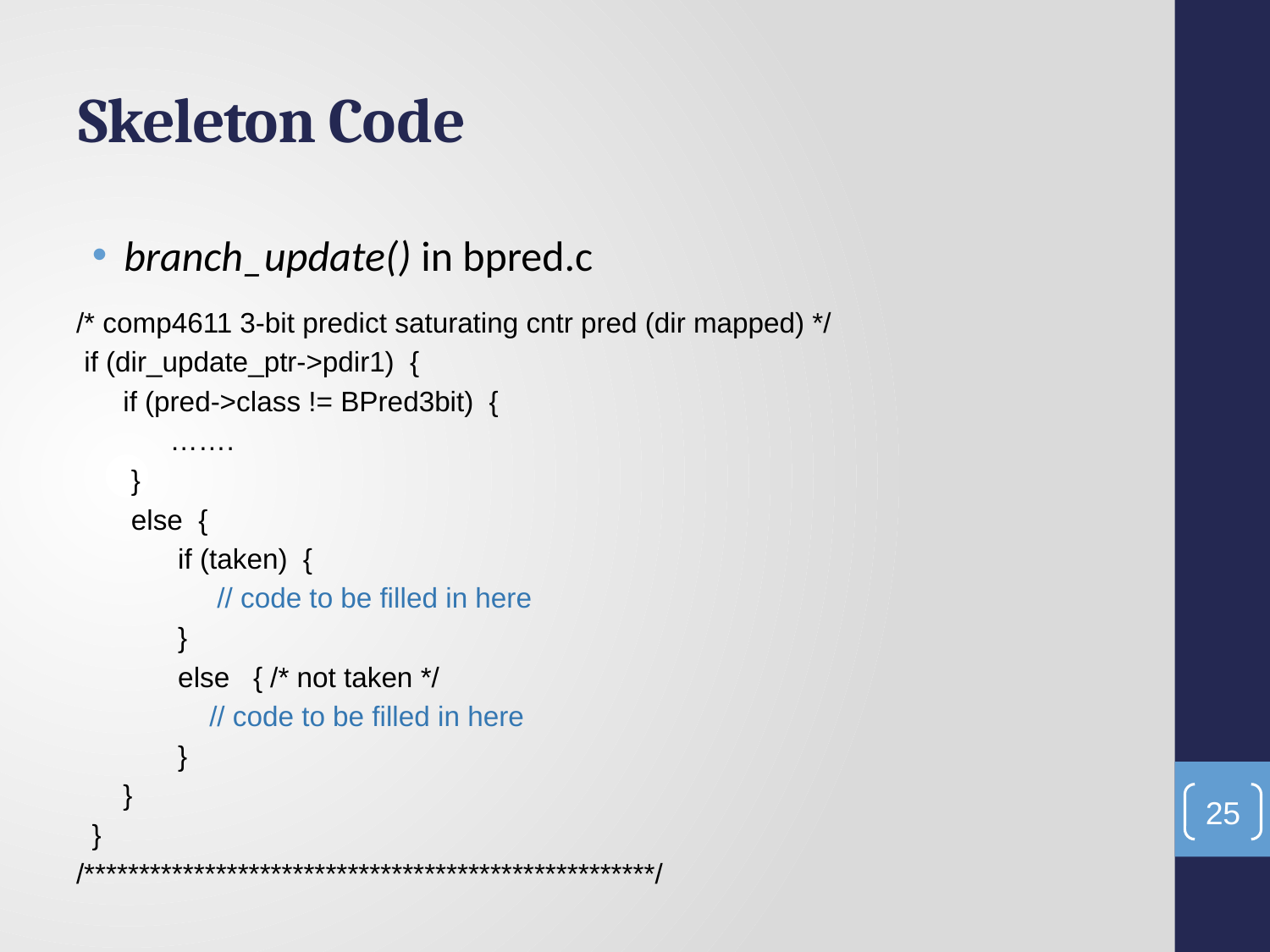

# Skeleton Code
branch_update() in bpred.c

/* comp4611 3-bit predict saturating cntr pred (dir mapped) */
 if (dir_update_ptr->pdir1)  {
      if (pred->class != BPred3bit)  {
            …….
       }
       else  {
             if (taken)  {
                  // code to be filled in here
             }
             else   { /* not taken */
                 // code to be filled in here
             }
      }
  }
/****************************************************/
25